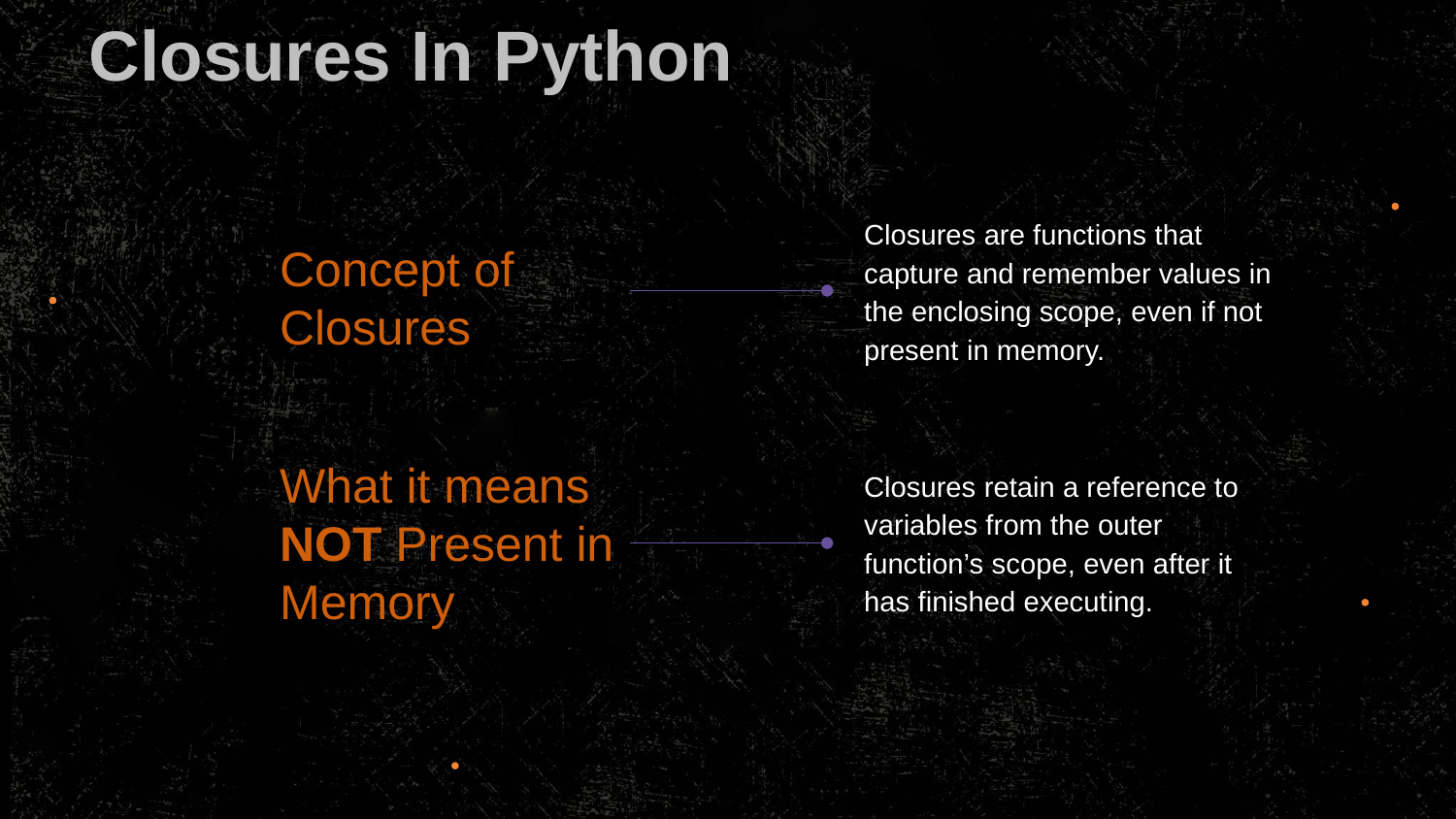

Closures In Python
Closures are functions that capture and remember values in the enclosing scope, even if not present in memory.
Concept of Closures
What it means NOT Present in Memory
Closures retain a reference to variables from the outer function’s scope, even after it has finished executing.